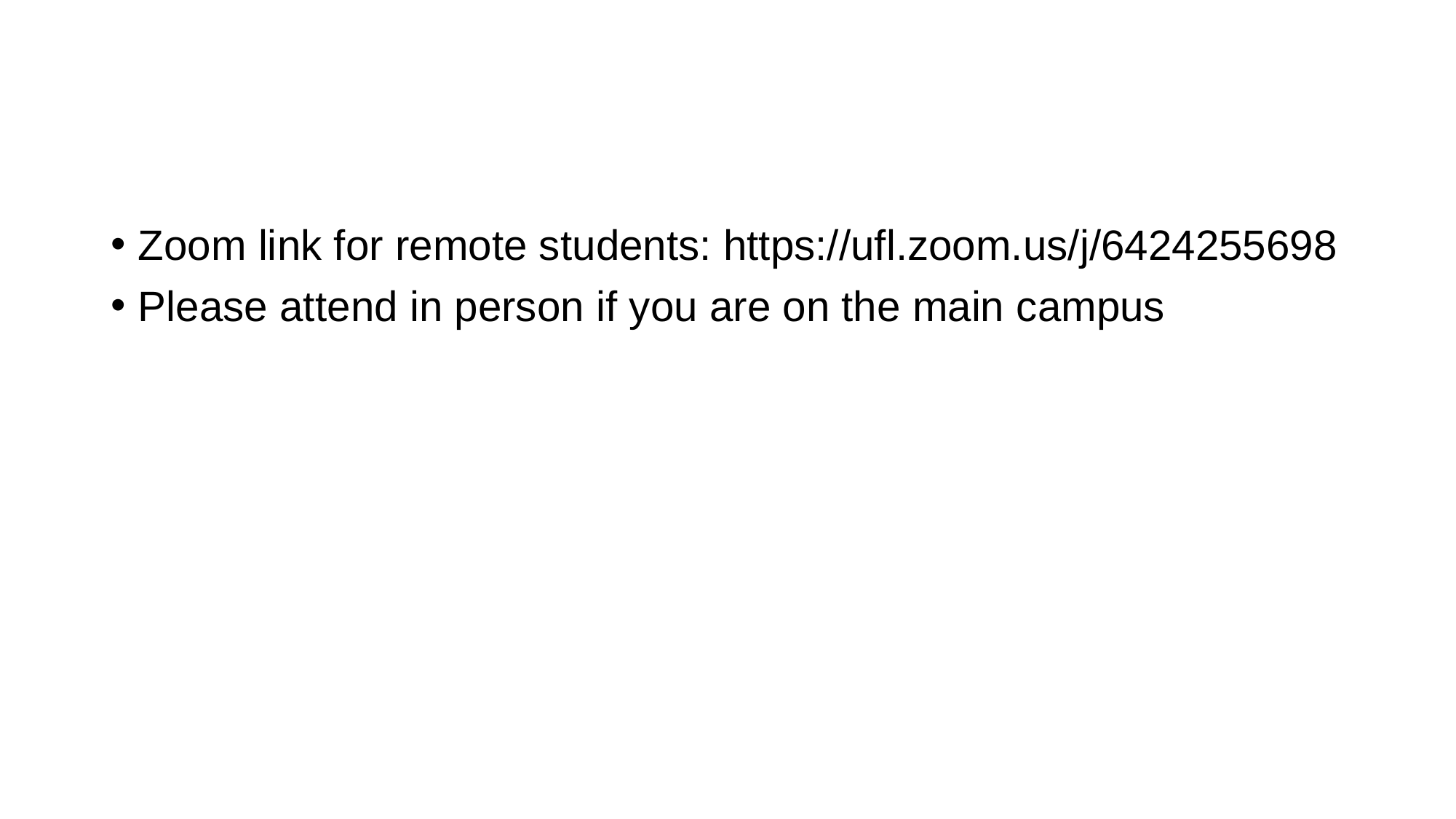

#
Zoom link for remote students: https://ufl.zoom.us/j/6424255698
Please attend in person if you are on the main campus